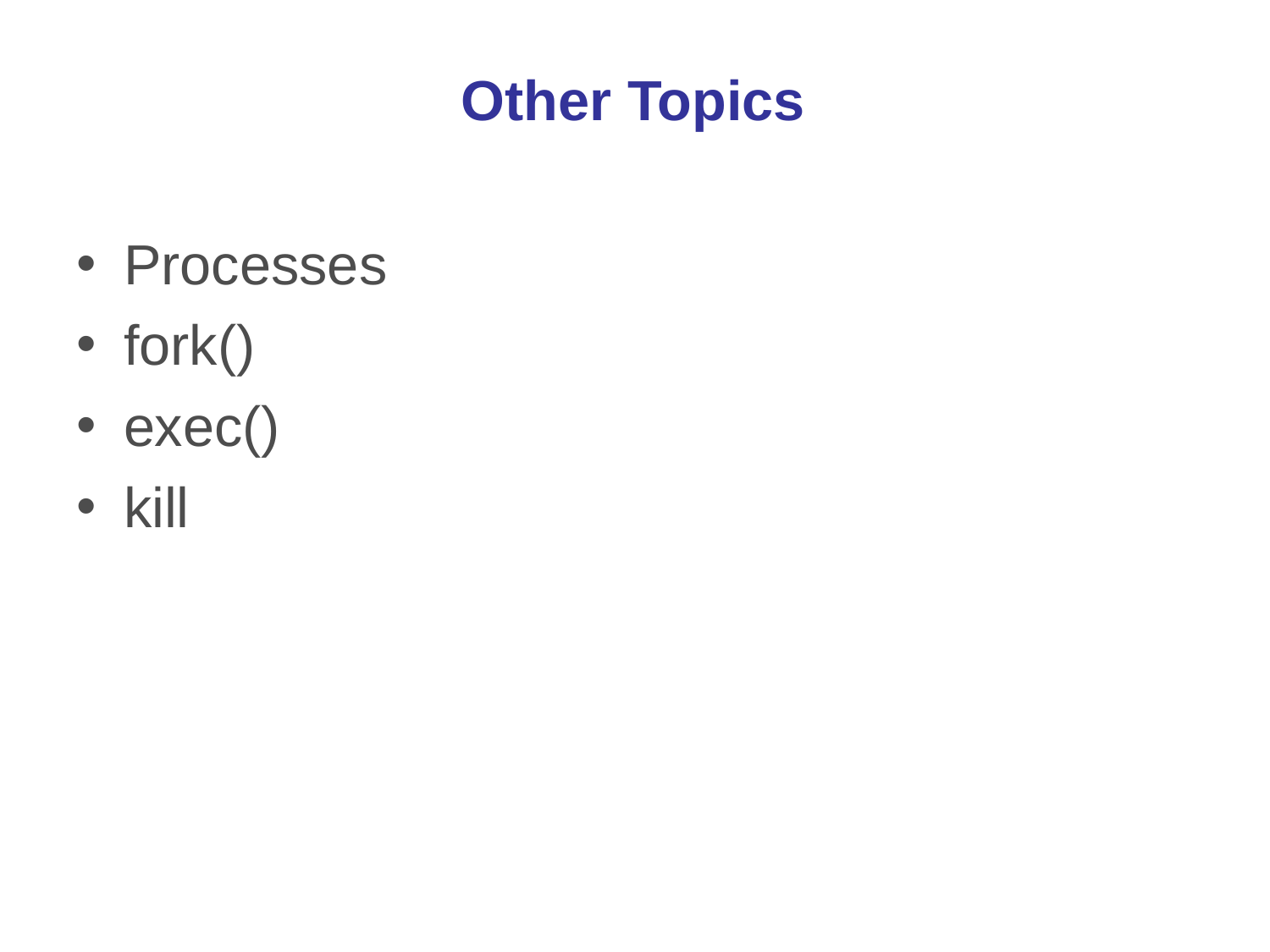

# Other Topics
Processes
fork()
exec()
kill